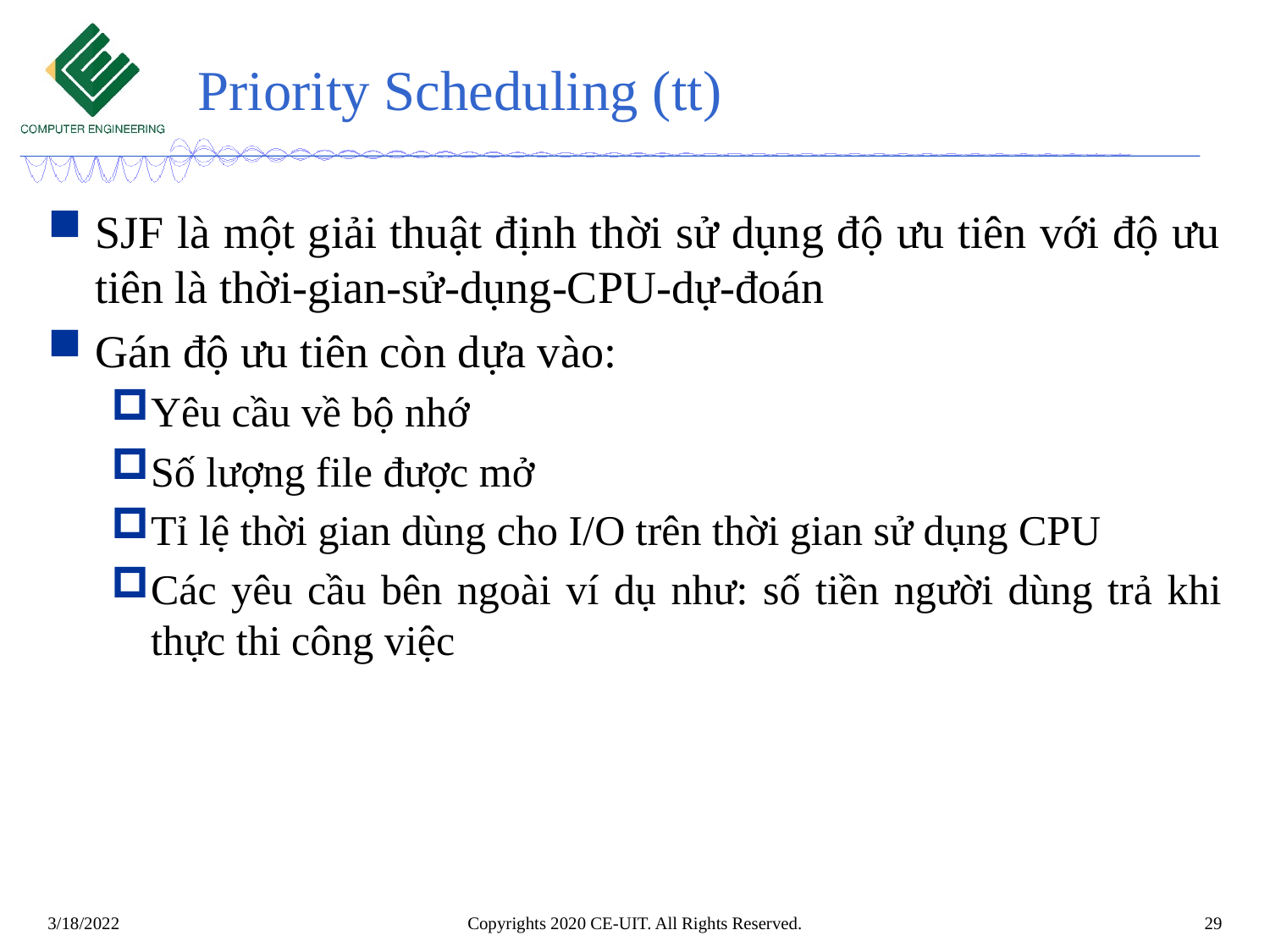

# Priority Scheduling (tt)
SJF là một giải thuật định thời sử dụng độ ưu tiên với độ ưu tiên là thời-gian-sử-dụng-CPU-dự-đoán
Gán độ ưu tiên còn dựa vào:
Yêu cầu về bộ nhớ
Số lượng file được mở
Tỉ lệ thời gian dùng cho I/O trên thời gian sử dụng CPU
Các yêu cầu bên ngoài ví dụ như: số tiền người dùng trả khi thực thi công việc

Copyrights 2020 CE-UIT. All Rights Reserved.
29
3/18/2022